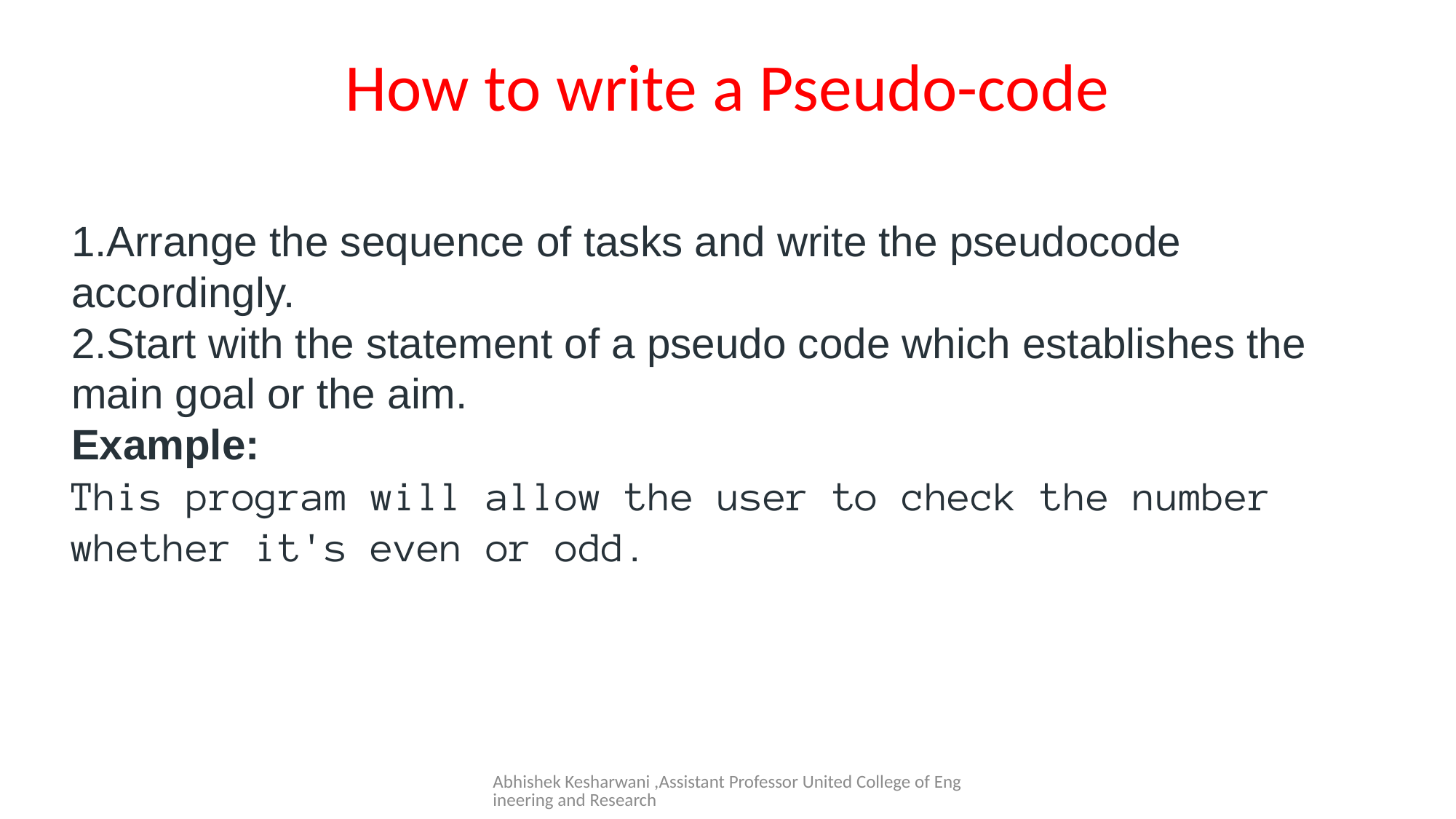

# How to write a Pseudo-code

Arrange the sequence of tasks and write the pseudocode accordingly.
Start with the statement of a pseudo code which establishes the main goal or the aim.
Example:
This program will allow the user to check the number whether it's even or odd.

Abhishek Kesharwani ,Assistant Professor United College of Engineering and Research